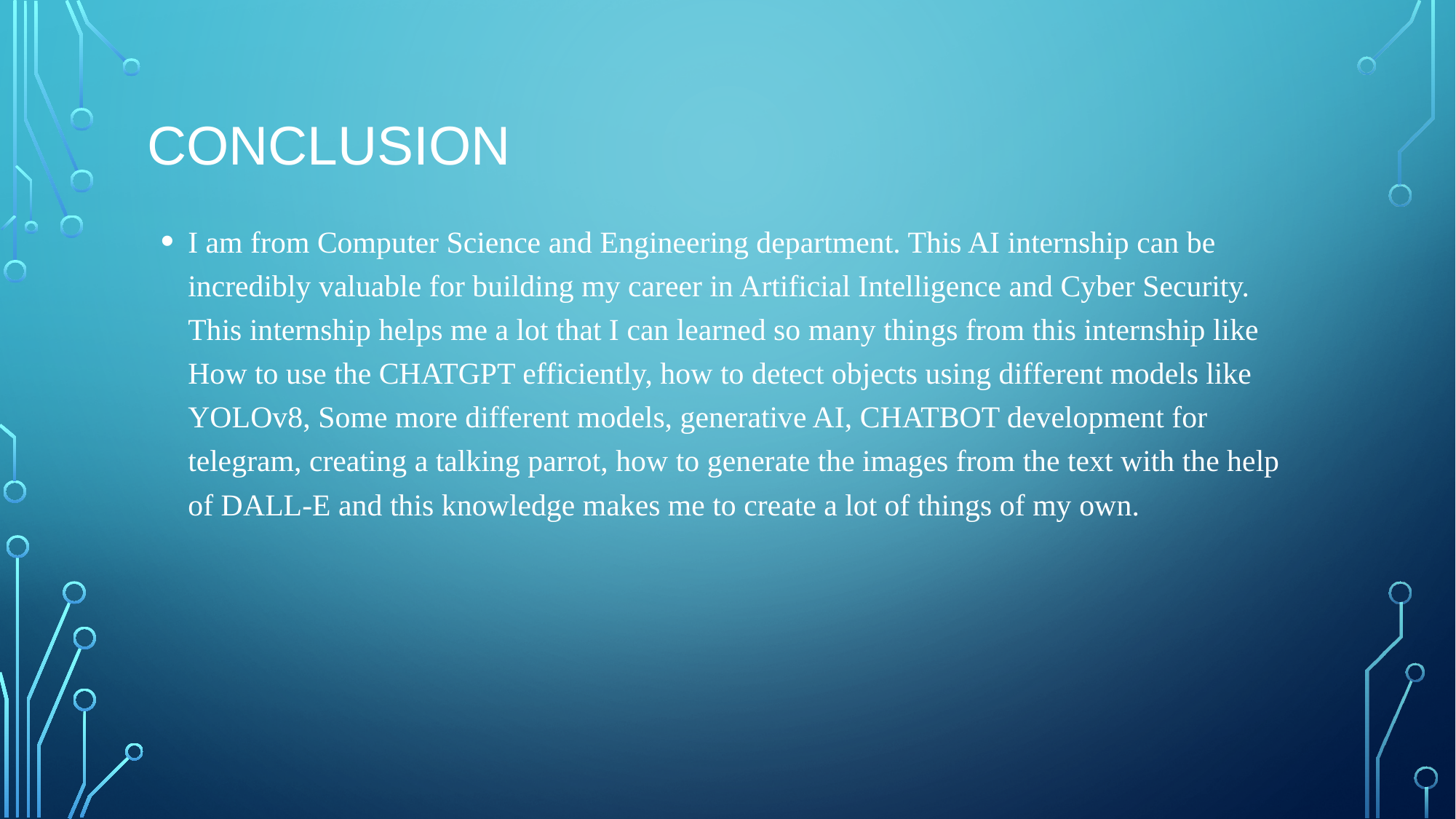

# conclusion
I am from Computer Science and Engineering department. This AI internship can be incredibly valuable for building my career in Artificial Intelligence and Cyber Security. This internship helps me a lot that I can learned so many things from this internship like How to use the CHATGPT efficiently, how to detect objects using different models like YOLOv8, Some more different models, generative AI, CHATBOT development for telegram, creating a talking parrot, how to generate the images from the text with the help of DALL-E and this knowledge makes me to create a lot of things of my own.